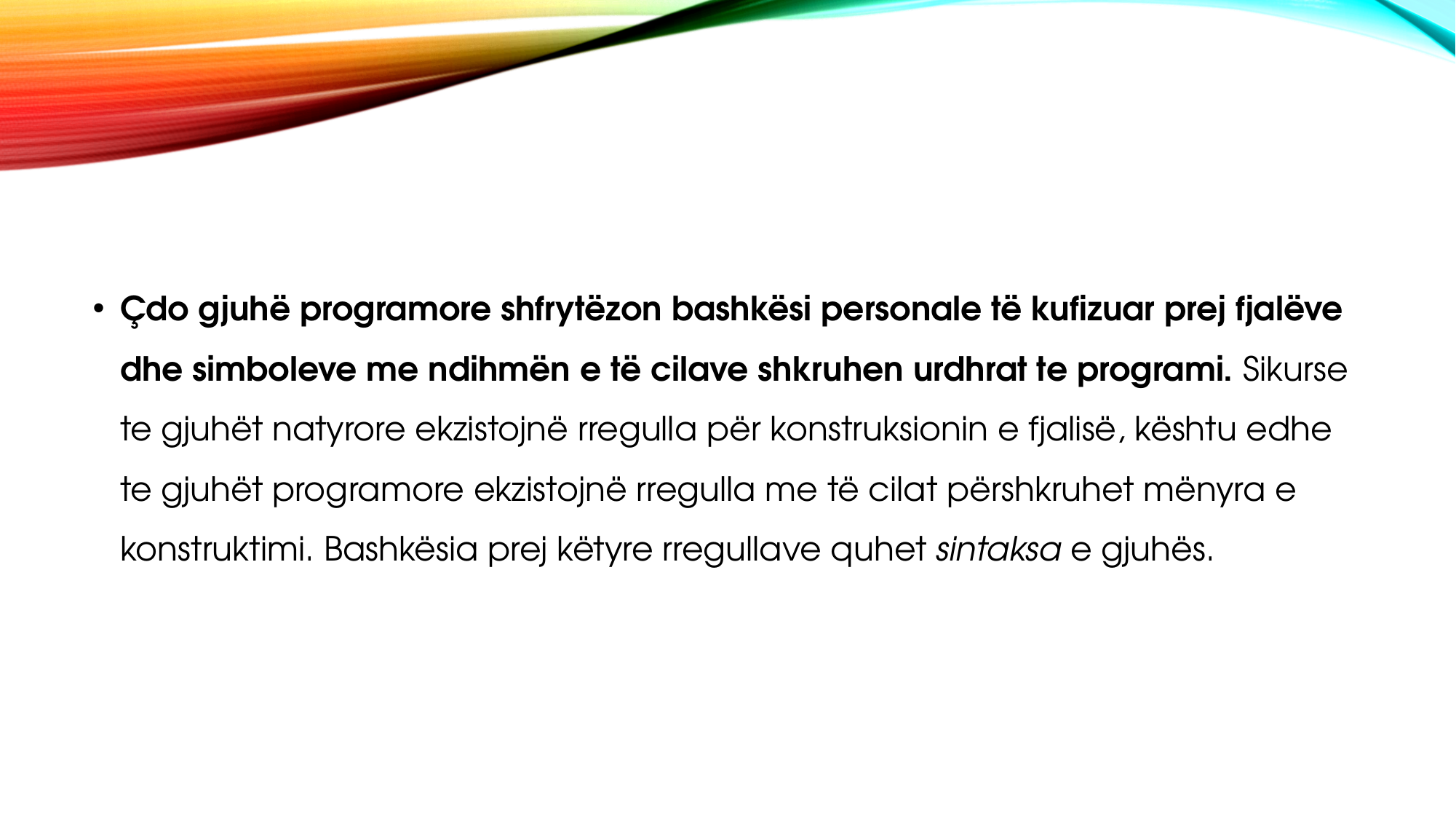

Çdo gjuhë programore shfrytëzon bashkësi personale të kufizuar prej fjalëve dhe simboleve me ndihmën e të cilave shkruhen urdhrat te programi. Sikurse te gjuhët natyrore ekzistojnë rregulla për konstruksionin e fjalisë, kështu edhe te gjuhët programore ekzistojnë rregulla me të cilat përshkruhet mënyra e konstruktimi. Bashkësia prej këtyre rregullave quhet sintaksa e gjuhës.